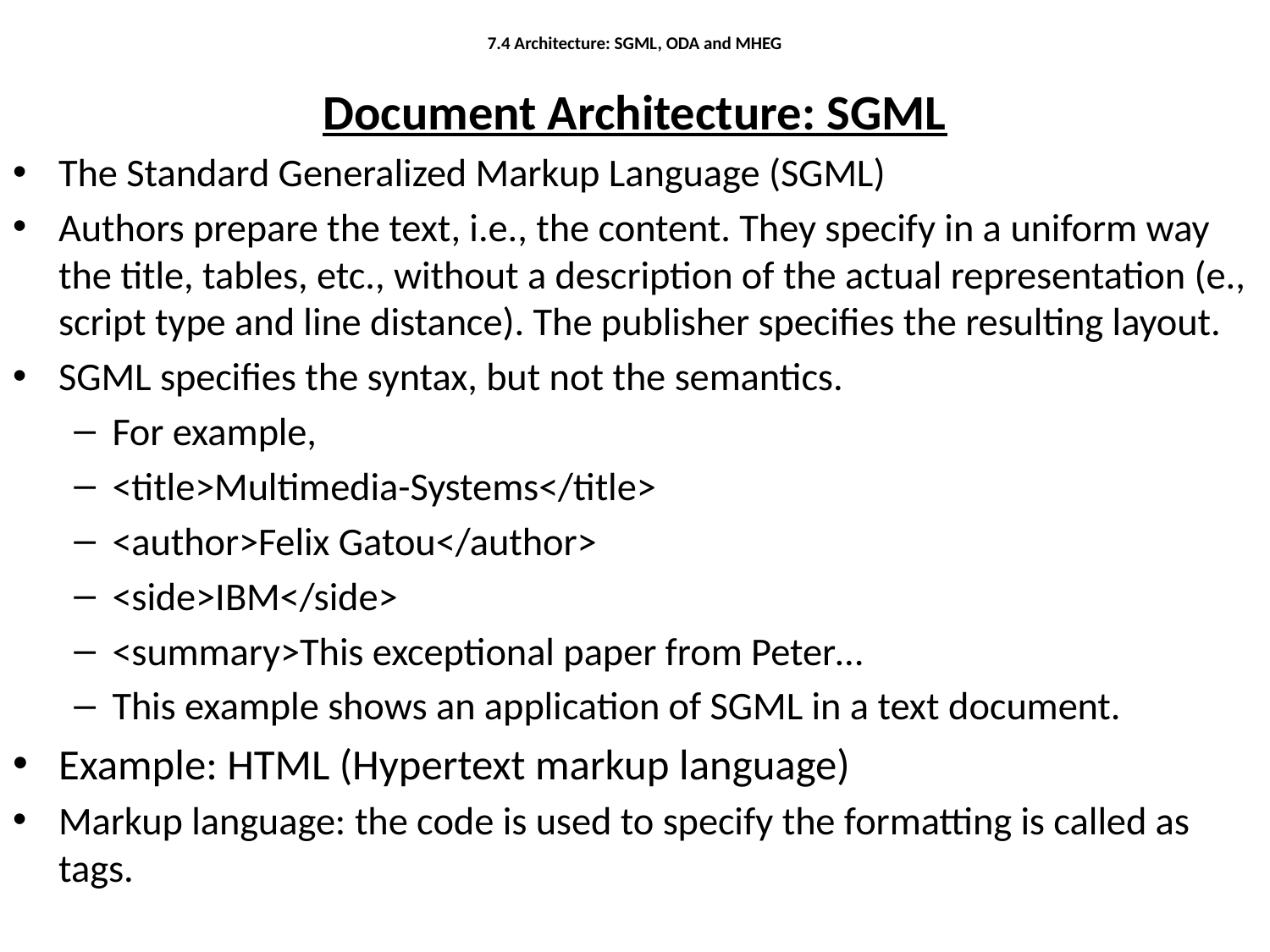

# 7.4 Architecture: SGML, ODA and MHEG
Document Architecture: SGML
The Standard Generalized Markup Language (SGML)
Authors prepare the text, i.e., the content. They specify in a uniform way the title, tables, etc., without a description of the actual representation (e., script type and line distance). The publisher specifies the resulting layout.
SGML specifies the syntax, but not the semantics.
For example,
<title>Multimedia-Systems</title>
<author>Felix Gatou</author>
<side>IBM</side>
<summary>This exceptional paper from Peter…
This example shows an application of SGML in a text document.
Example: HTML (Hypertext markup language)
Markup language: the code is used to specify the formatting is called as tags.